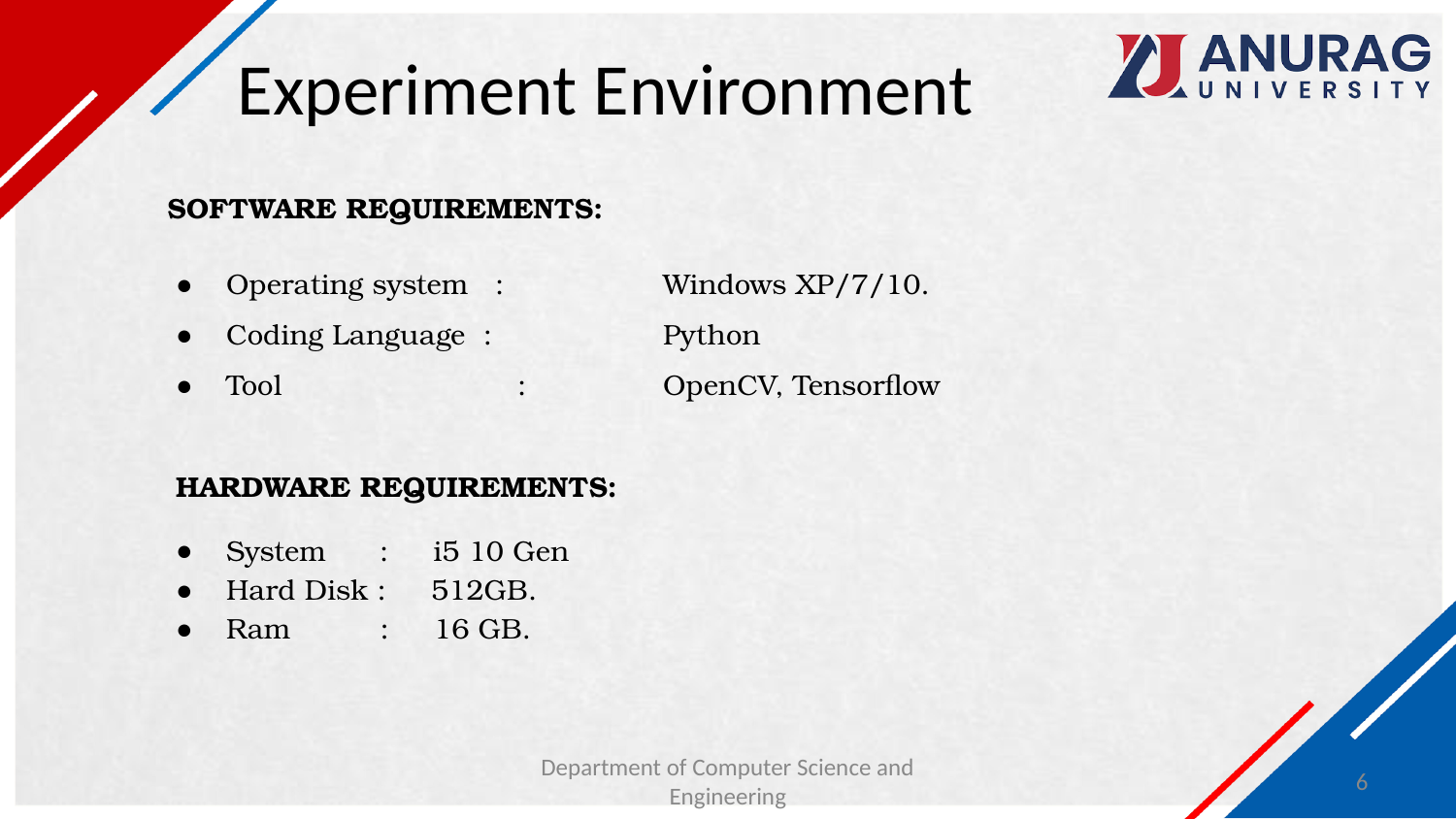

# Experiment Environment
  SOFTWARE REQUIREMENTS:
Operating system   :     	Windows XP/7/10.
Coding Language  :     	Python
Tool                  	:     	OpenCV, Tensorflow

HARDWARE REQUIREMENTS:
System      :     i5 10 Gen
Hard Disk :     512GB.
Ram          :     16 GB.
Department of Computer Science and Engineering
6